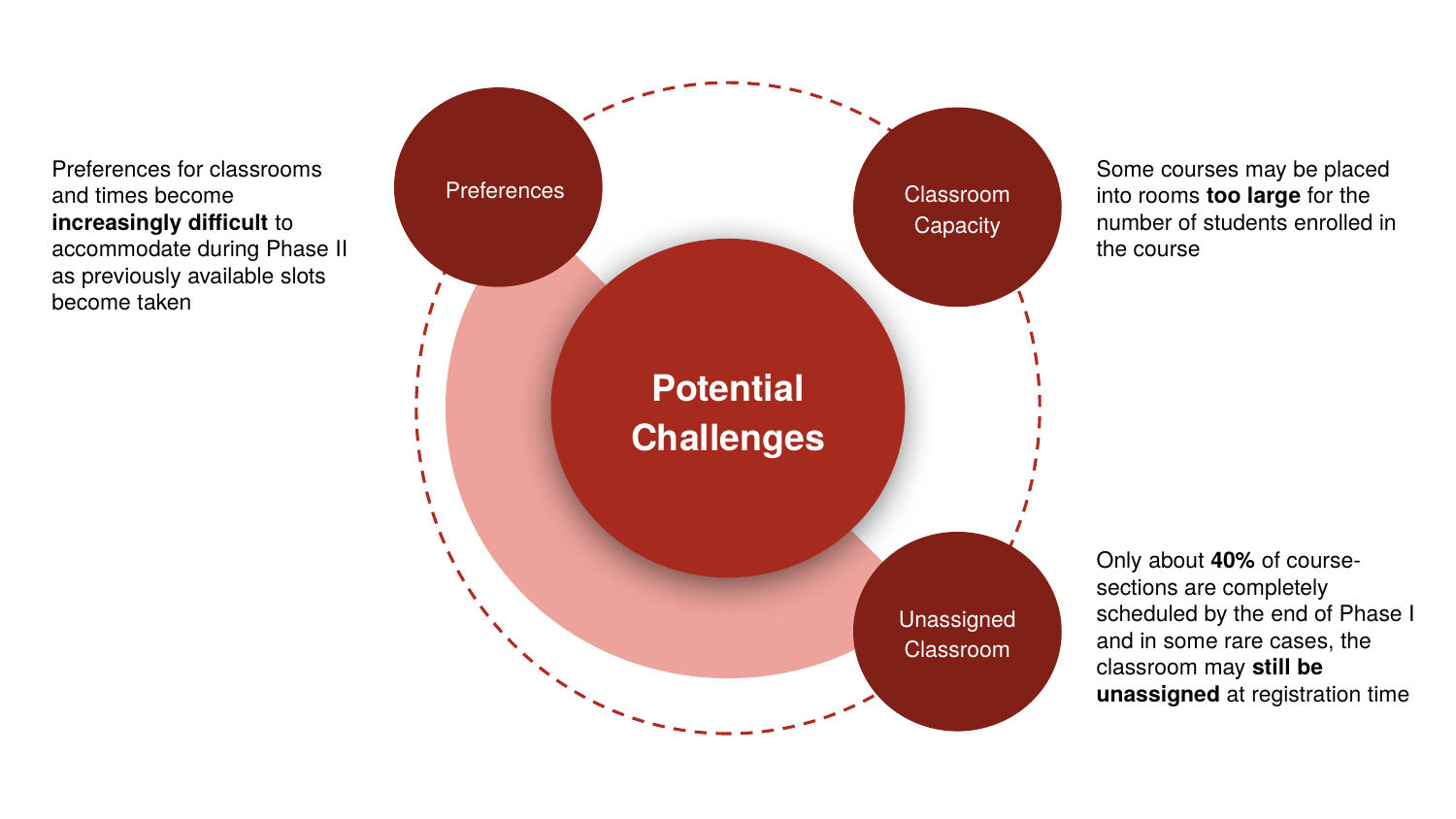

Preferences

Classroom Capacity
Preferences for classrooms and times become increasingly difficult to accommodate during Phase II as previously available slots become taken
Some courses may be placed into rooms too large for the number of students enrolled in the course

Potential Challenges

Unassigned Classroom
Only about 40% of course-sections are completely scheduled by the end of Phase I and in some rare cases, the classroom may still be unassigned at registration time